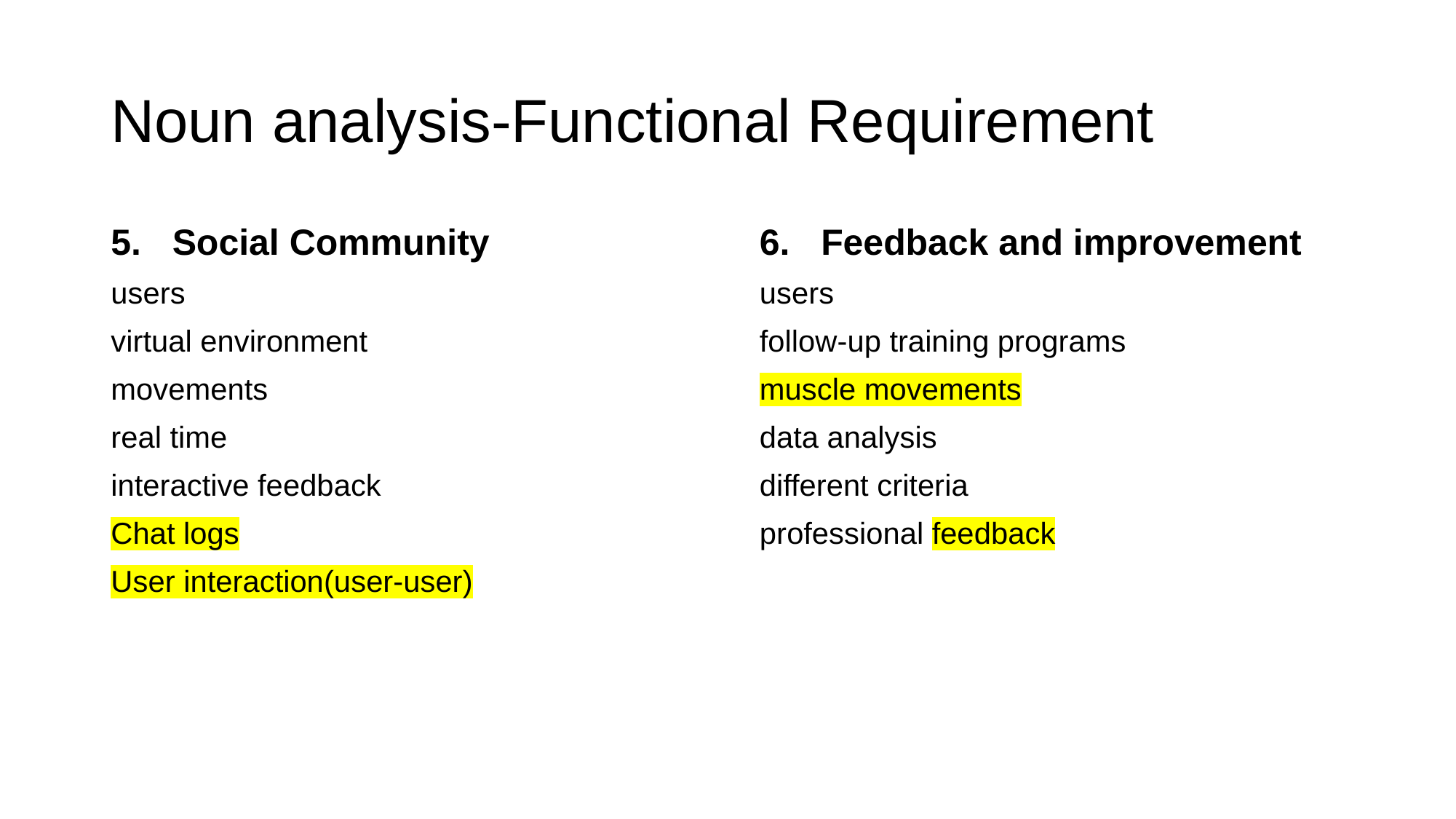

# Noun analysis-Functional Requirement
Social Community
users
virtual environment
movements
real time
interactive feedback
Chat logs
User interaction(user-user)
Feedback and improvement
users
follow-up training programs
muscle movements
data analysis
different criteria
professional feedback